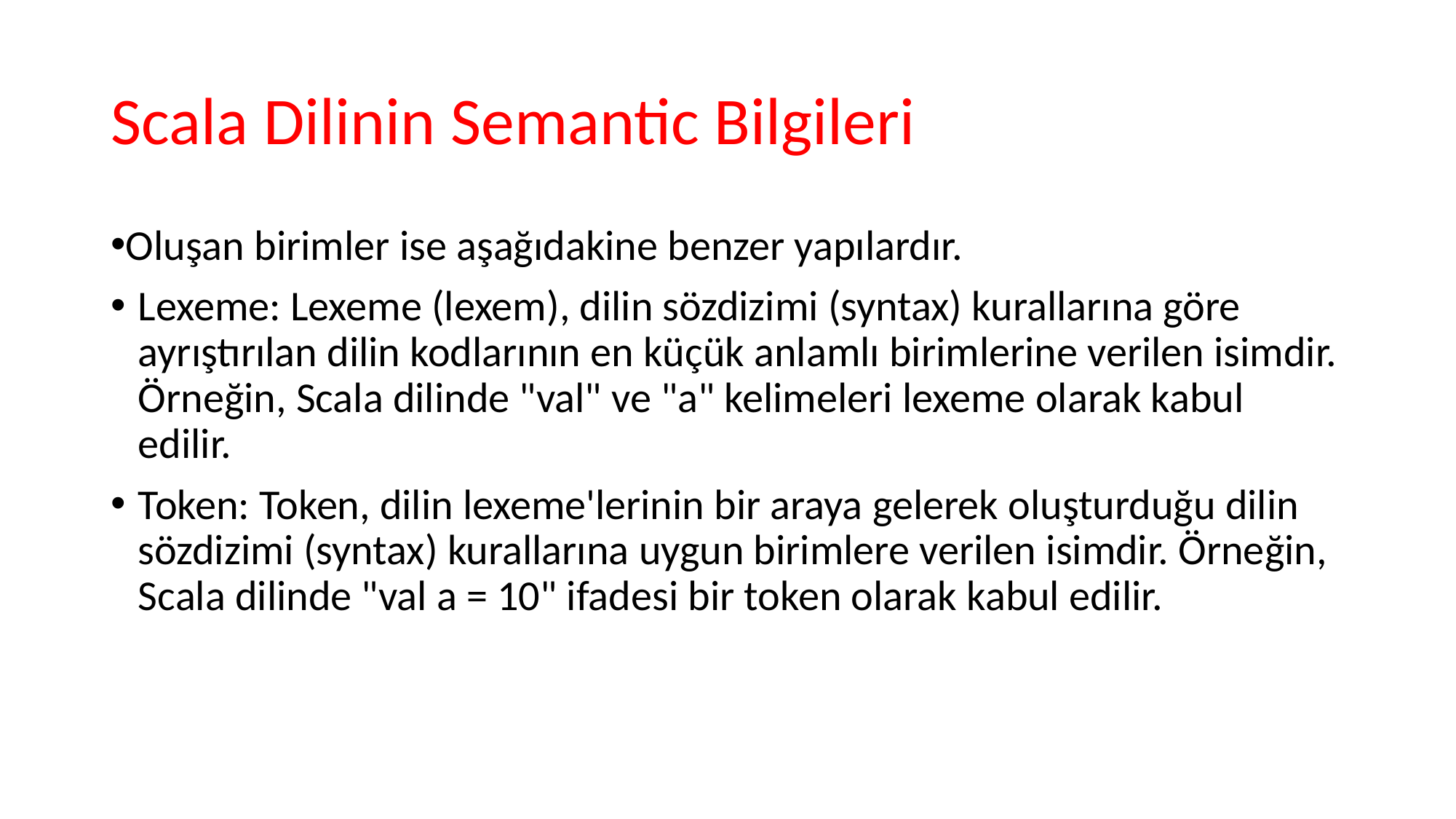

# Scala Dilinin Semantic Bilgileri
Oluşan birimler ise aşağıdakine benzer yapılardır.
Lexeme: Lexeme (lexem), dilin sözdizimi (syntax) kurallarına göre ayrıştırılan dilin kodlarının en küçük anlamlı birimlerine verilen isimdir. Örneğin, Scala dilinde "val" ve "a" kelimeleri lexeme olarak kabul edilir.
Token: Token, dilin lexeme'lerinin bir araya gelerek oluşturduğu dilin sözdizimi (syntax) kurallarına uygun birimlere verilen isimdir. Örneğin, Scala dilinde "val a = 10" ifadesi bir token olarak kabul edilir.